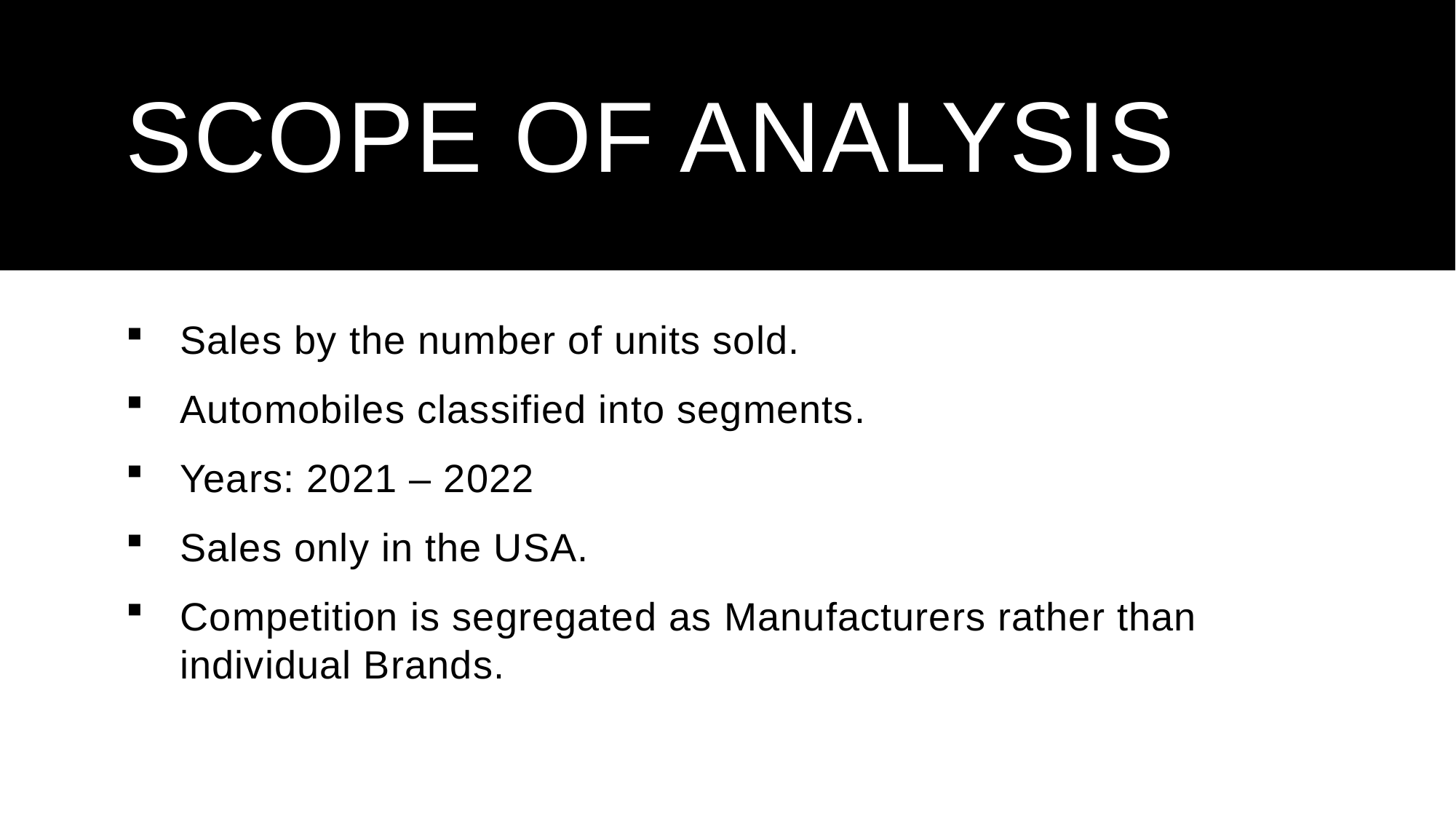

# Scope of analysis
Sales by the number of units sold.
Automobiles classified into segments.
Years: 2021 – 2022
Sales only in the USA.
Competition is segregated as Manufacturers rather than individual Brands.